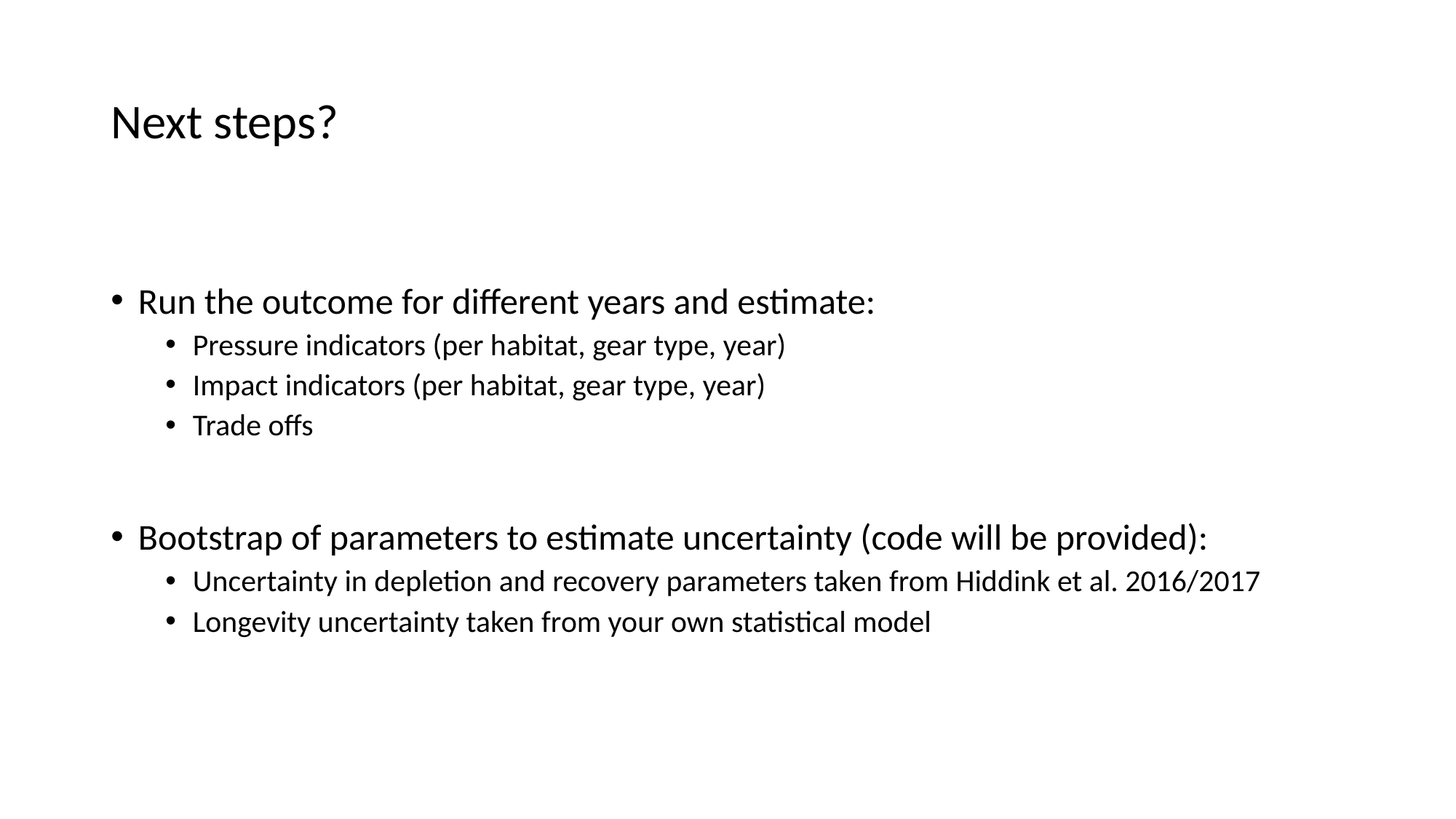

# Next steps?

Run the outcome for different years and estimate:
Pressure indicators (per habitat, gear type, year)
Impact indicators (per habitat, gear type, year)
Trade offs

Bootstrap of parameters to estimate uncertainty (code will be provided):
Uncertainty in depletion and recovery parameters taken from Hiddink et al. 2016/2017
Longevity uncertainty taken from your own statistical model